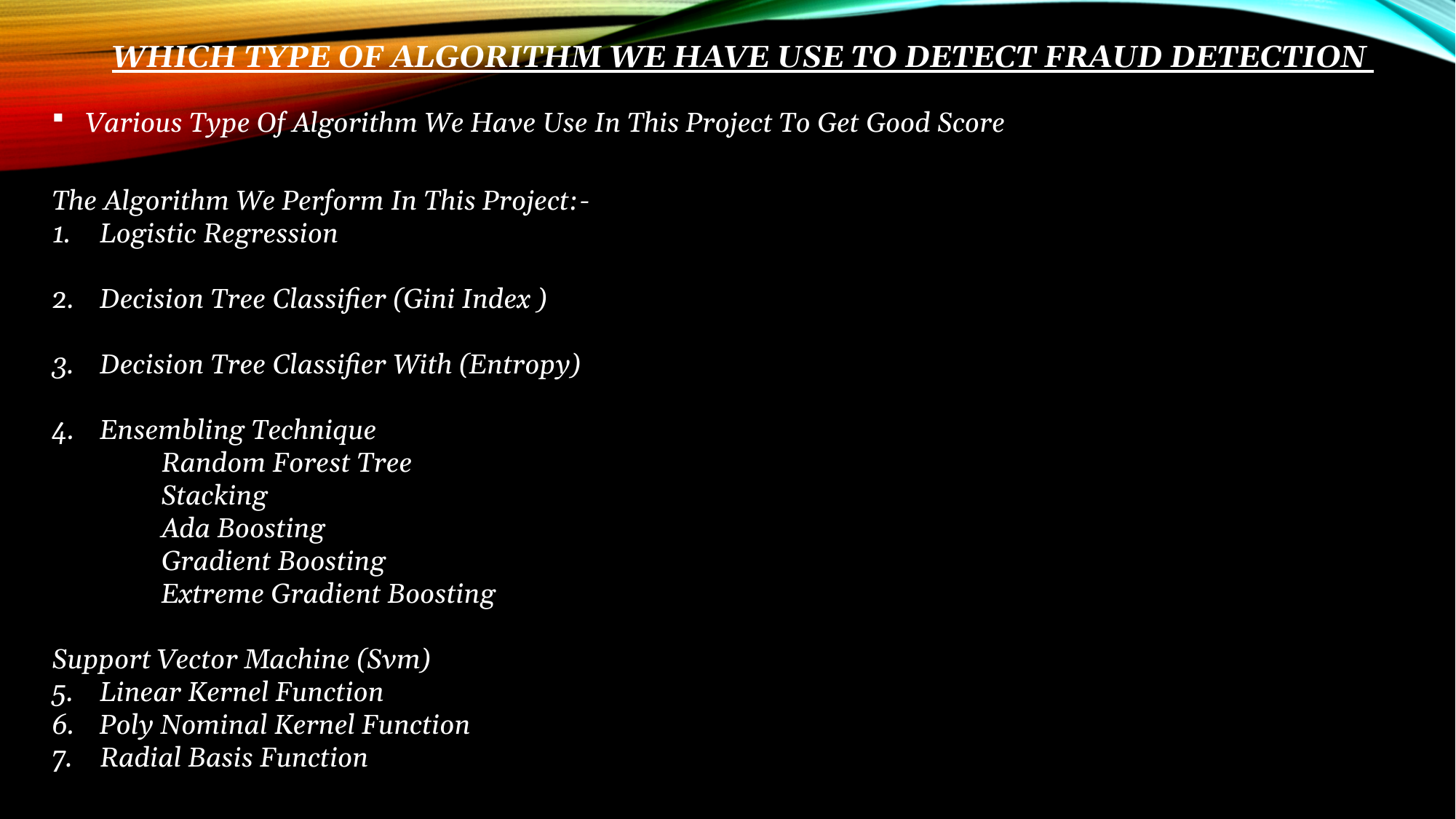

WHICH TYPE OF ALGORITHM WE HAVE USE TO DETECT FRAUD DETECTION
Various Type Of Algorithm We Have Use In This Project To Get Good Score
The Algorithm We Perform In This Project:-
Logistic Regression

Decision Tree Classifier (Gini Index )

Decision Tree Classifier With (Entropy)

Ensembling Technique
	Random Forest Tree
	Stacking
	Ada Boosting
	Gradient Boosting
	Extreme Gradient Boosting

Support Vector Machine (Svm)
Linear Kernel Function
Poly Nominal Kernel Function
Radial Basis Function